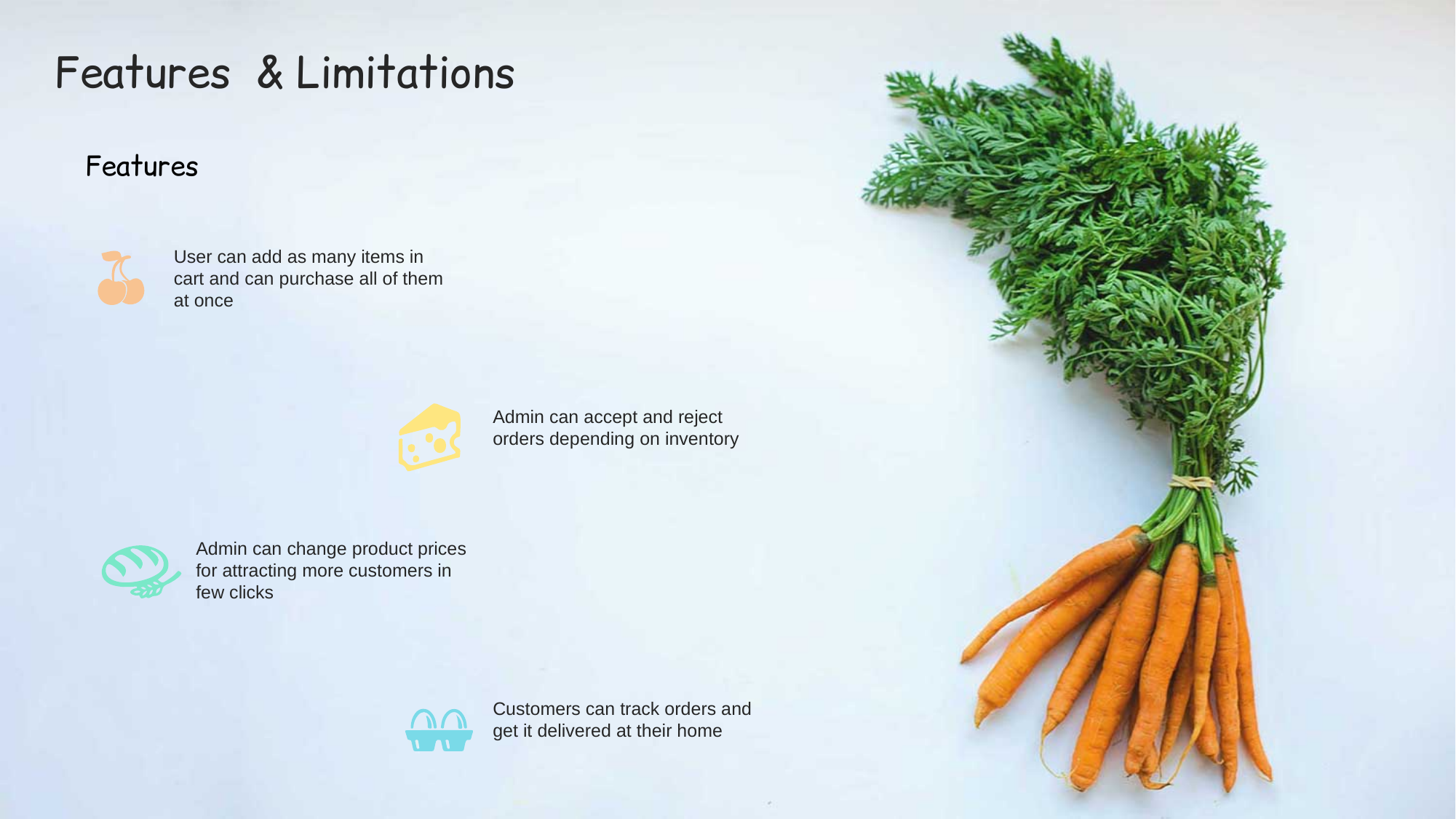

Features  & Limitations
Features
User can add as many items in cart and can purchase all of them at once

Admin can accept and reject orders depending on inventory

Admin can change product prices for attracting more customers in few clicks

Customers can track orders and get it delivered at their home